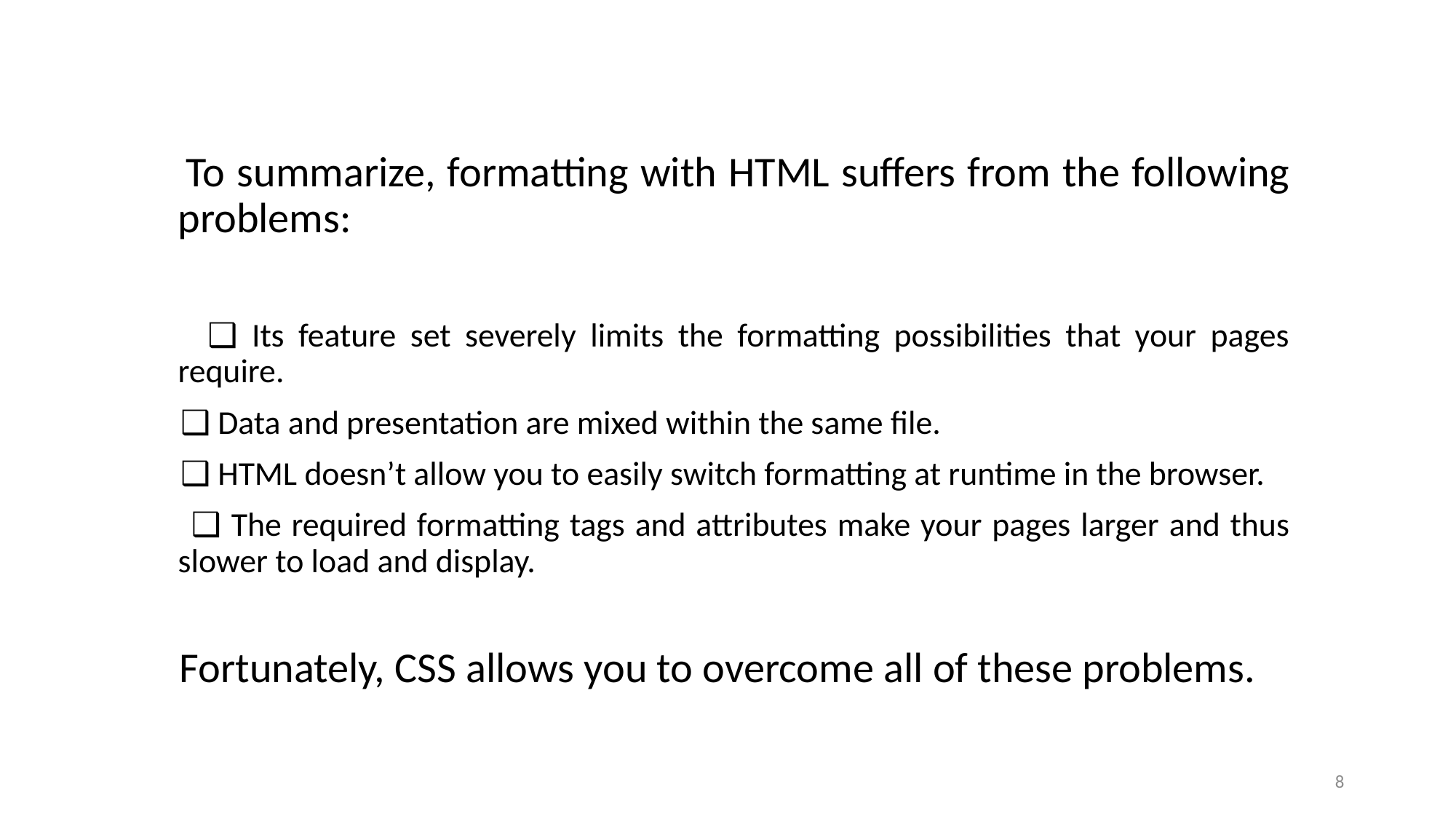

#
   To summarize, formatting with HTML suffers from the following problems:

    ❑ Its feature set severely limits the formatting possibilities that your pages require.
    ❑ Data and presentation are mixed within the same file.
    ❑ HTML doesn’t allow you to easily switch formatting at runtime in the browser.
    ❑ The required formatting tags and attributes make your pages larger and thus slower to load and display.

   Fortunately, CSS allows you to overcome all of these problems.
8